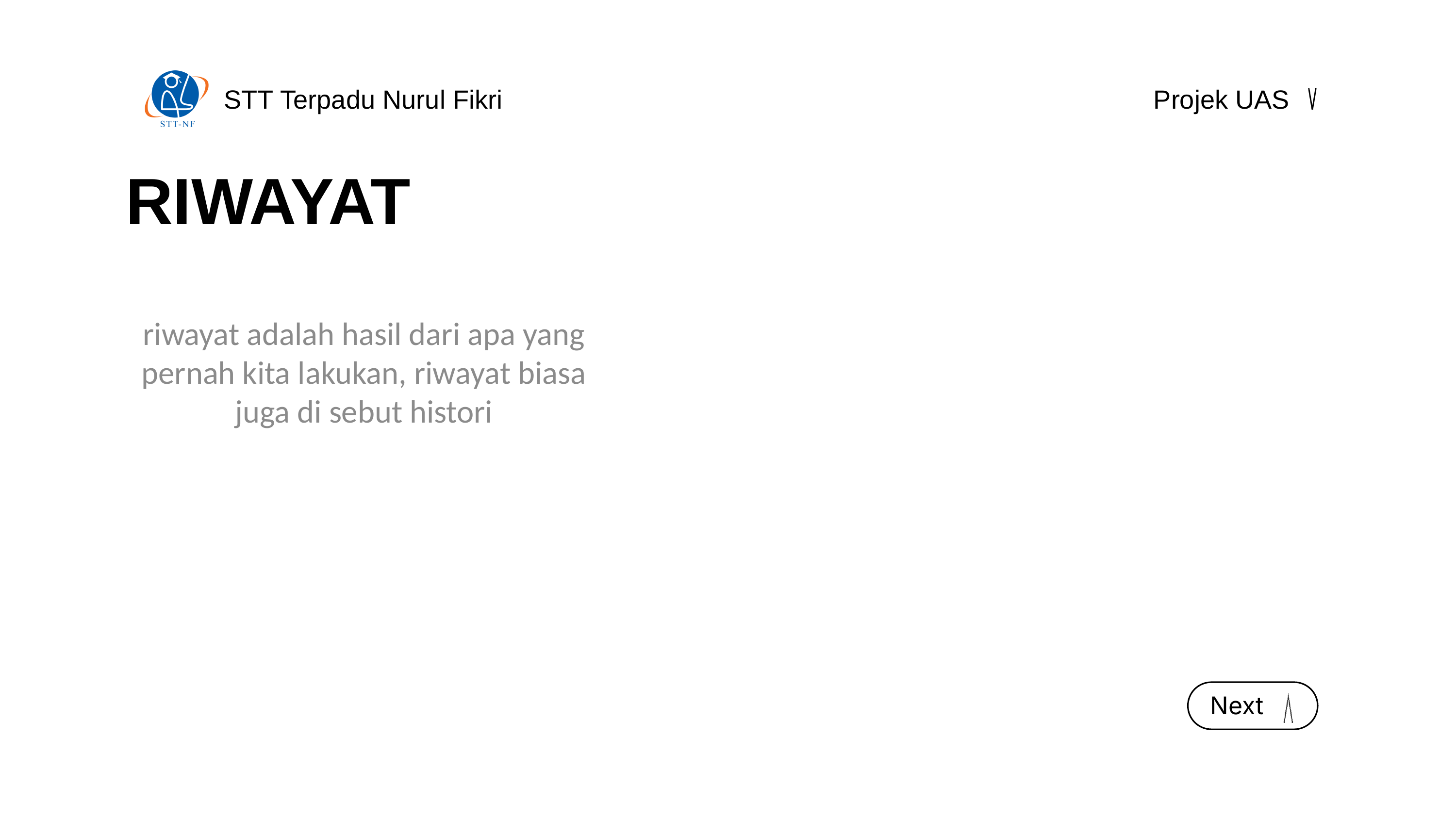

Projek UAS
STT Terpadu Nurul Fikri

RIWAYAT
#
riwayat adalah hasil dari apa yang pernah kita lakukan, riwayat biasa juga di sebut histori

Next